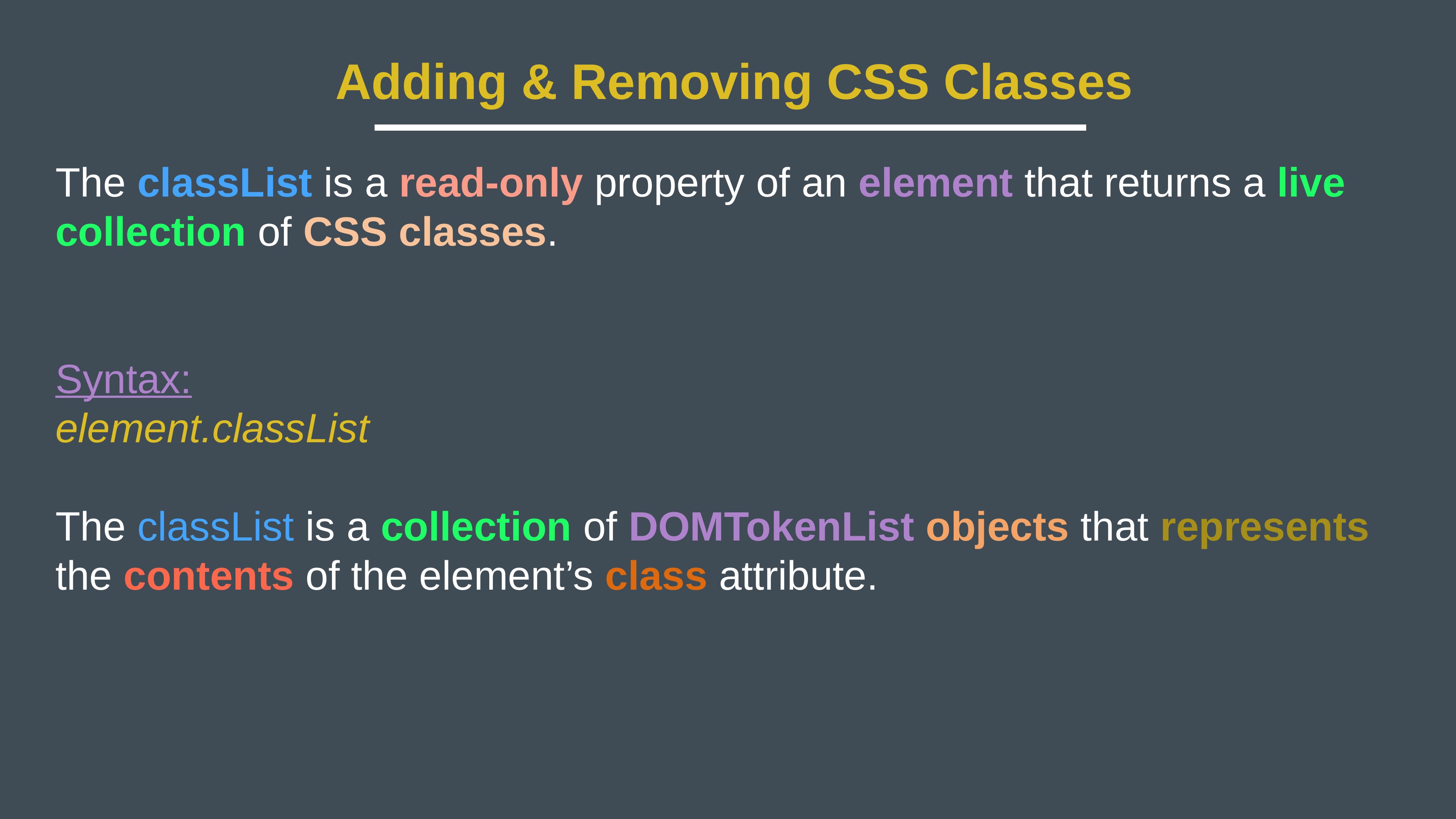

Adding & Removing CSS Classes
The classList is a read-only property of an element that returns a live collection of CSS classes.

Syntax:
element.classList

The classList is a collection of DOMTokenList objects that represents the contents of the element’s class attribute.